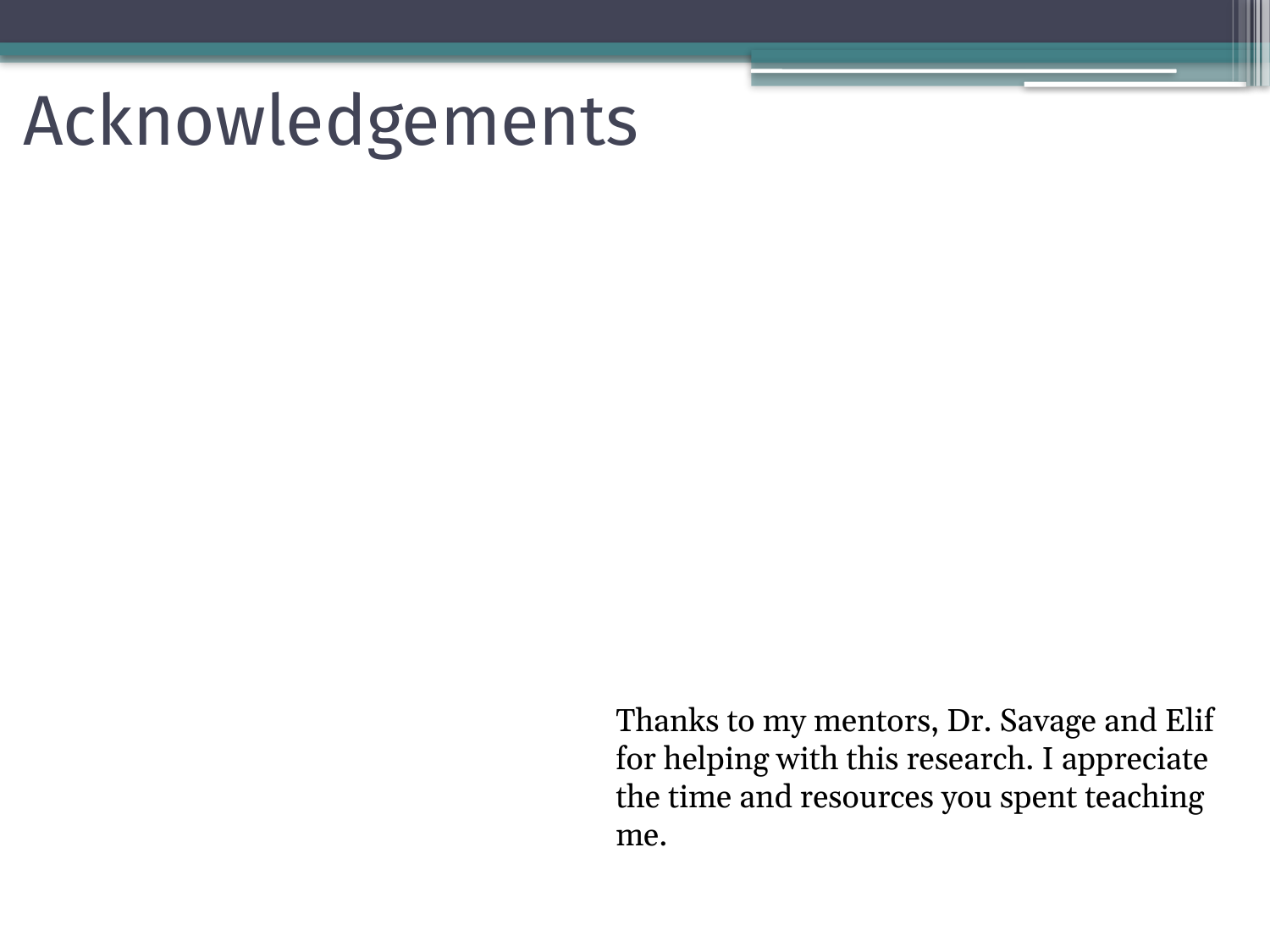

# Acknowledgements

Thanks to my mentors, Dr. Savage and Elif for helping with this research. I appreciate the time and resources you spent teaching me.